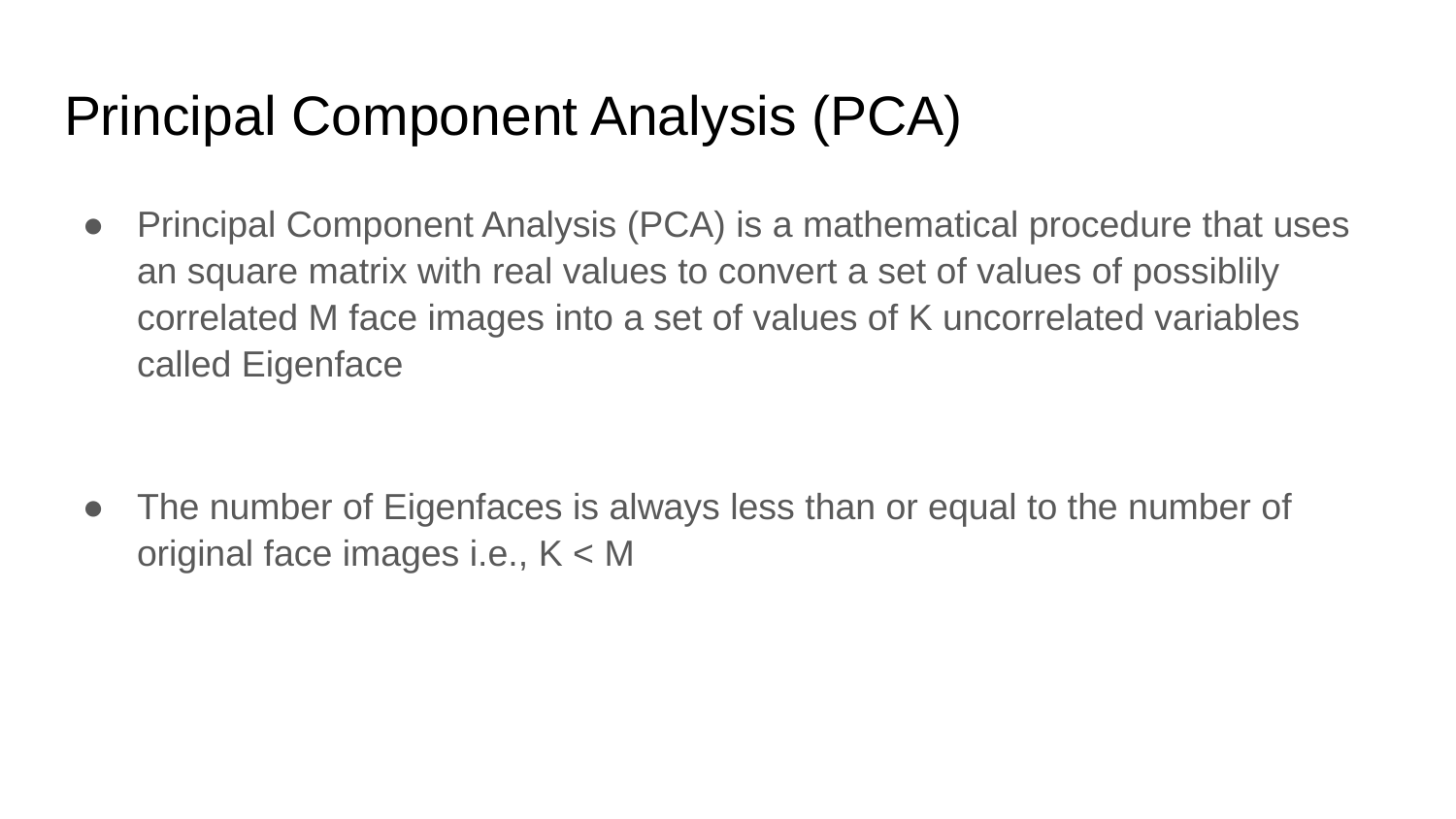

# Principal Component Analysis (PCA)
Principal Component Analysis (PCA) is a mathematical procedure that uses  an square matrix with real values to convert a set of values of possiblily correlated M face images into a set of values of K uncorrelated variables called Eigenface

The number of Eigenfaces is always less than or equal to the number of original face images i.e., K < M